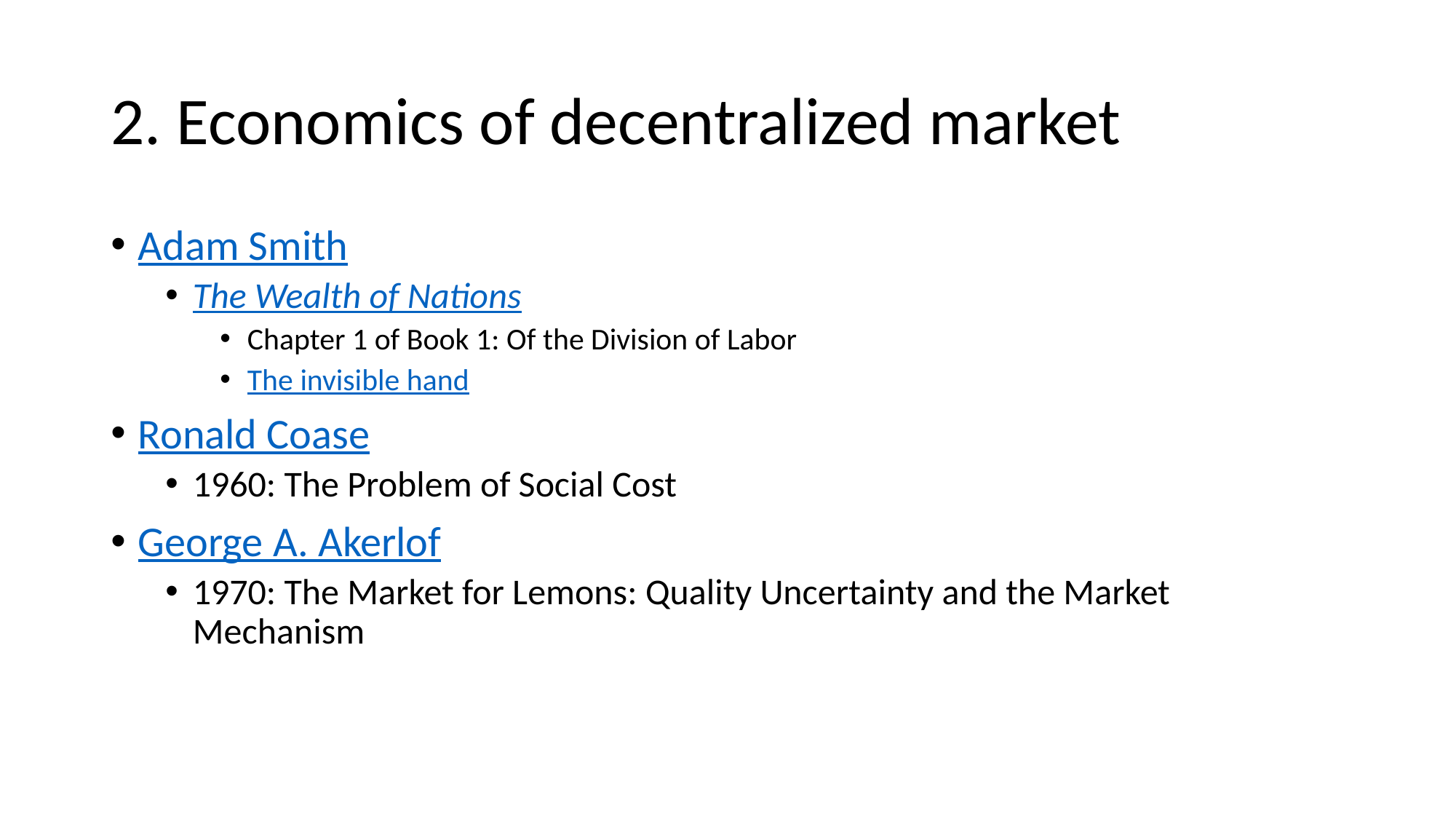

# 2. Economics of decentralized market
Adam Smith
The Wealth of Nations
Chapter 1 of Book 1: Of the Division of Labor
The invisible hand
Ronald Coase
1960: The Problem of Social Cost
George A. Akerlof
1970: The Market for Lemons: Quality Uncertainty and the Market Mechanism